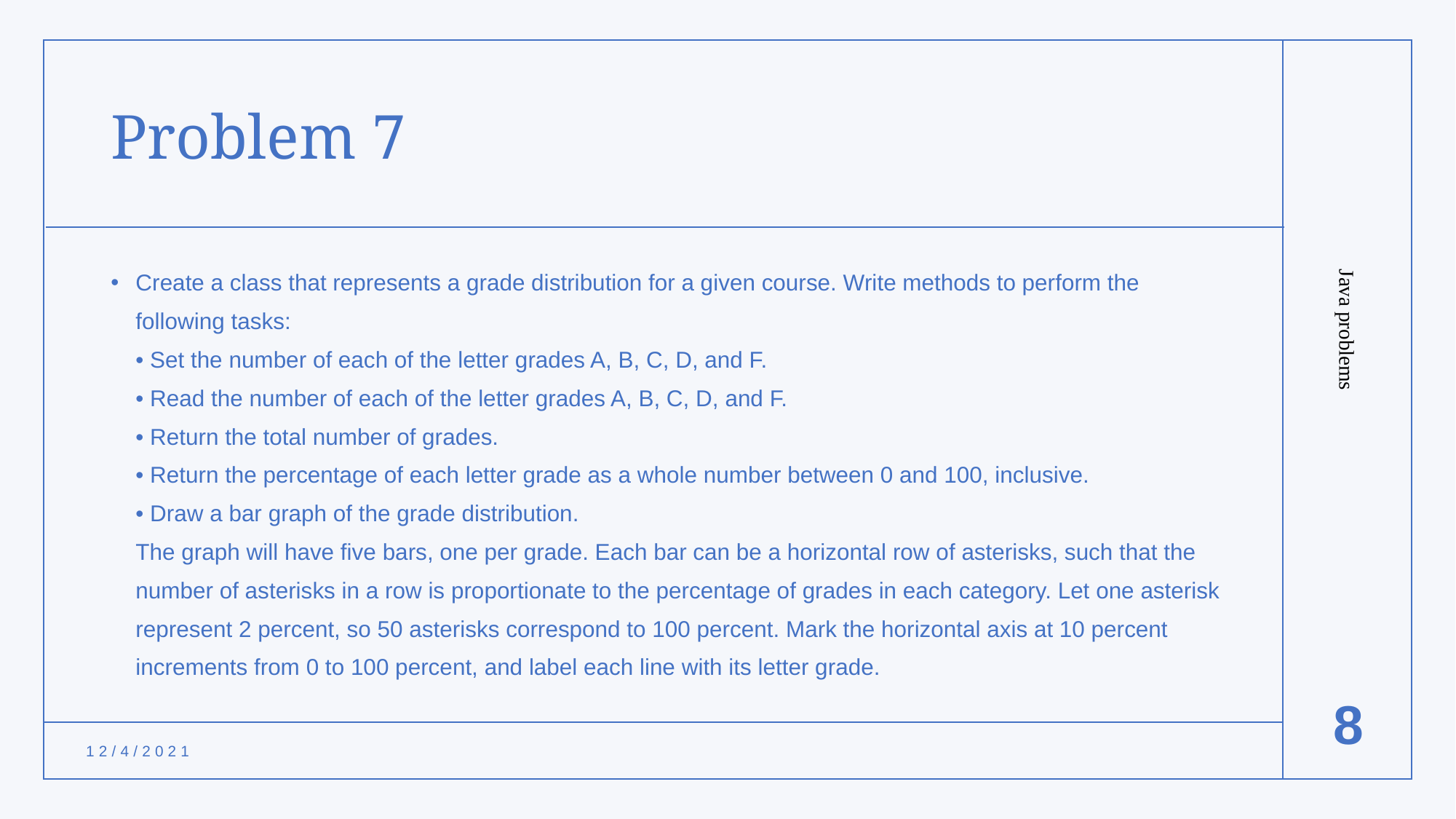

# Problem 7
Create a class that represents a grade distribution for a given course. Write methods to perform the following tasks:
• Set the number of each of the letter grades A, B, C, D, and F.
• Read the number of each of the letter grades A, B, C, D, and F.
• Return the total number of grades.
• Return the percentage of each letter grade as a whole number between 0 and 100, inclusive.
• Draw a bar graph of the grade distribution.
The graph will have five bars, one per grade. Each bar can be a horizontal row of asterisks, such that the number of asterisks in a row is proportionate to the percentage of grades in each category. Let one asterisk represent 2 percent, so 50 asterisks correspond to 100 percent. Mark the horizontal axis at 10 percent increments from 0 to 100 percent, and label each line with its letter grade.
Java problems
8
12/4/2021